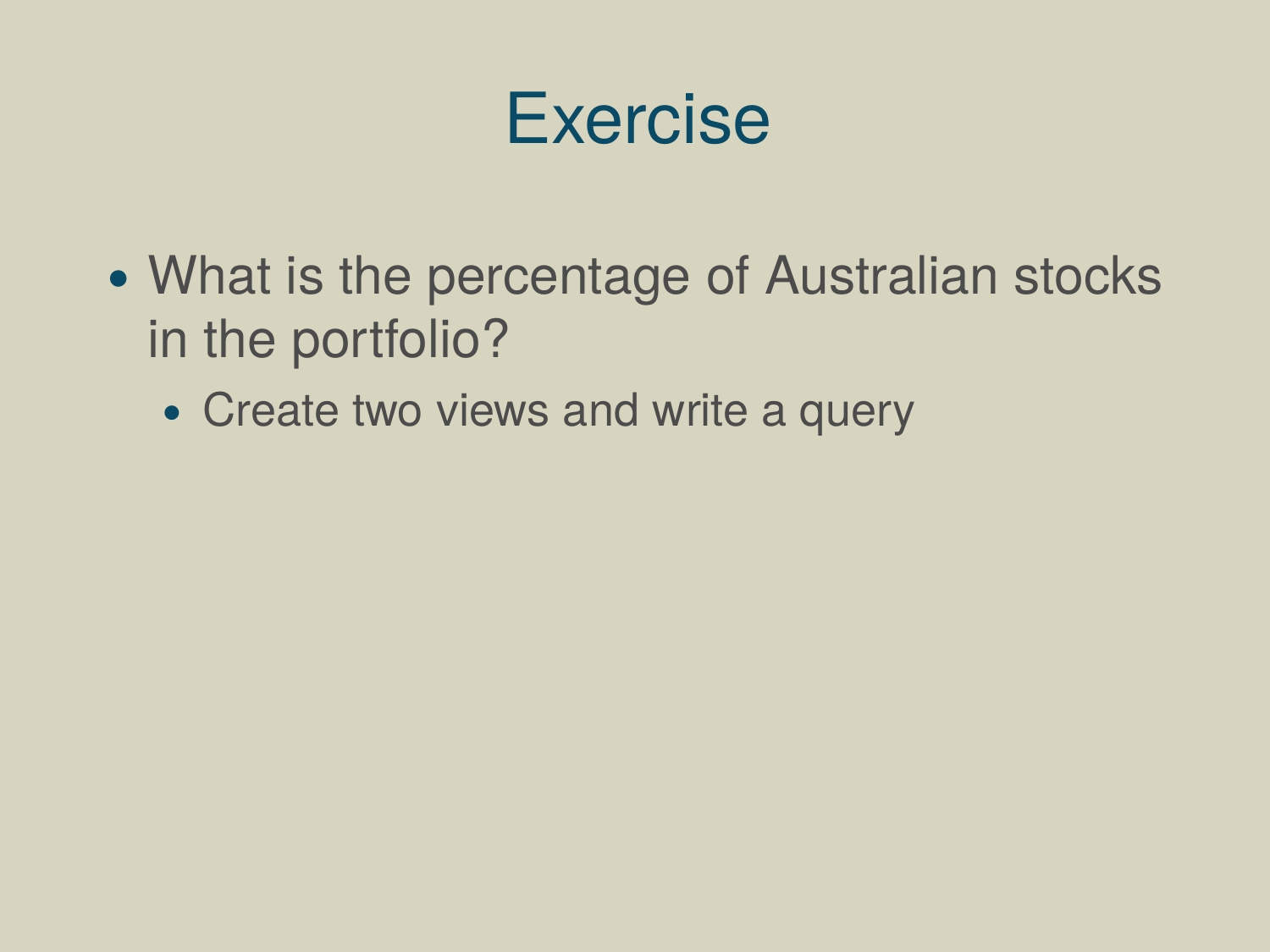

# Exercise
What is the percentage of Australian stocks in the portfolio?
Create two views and write a query